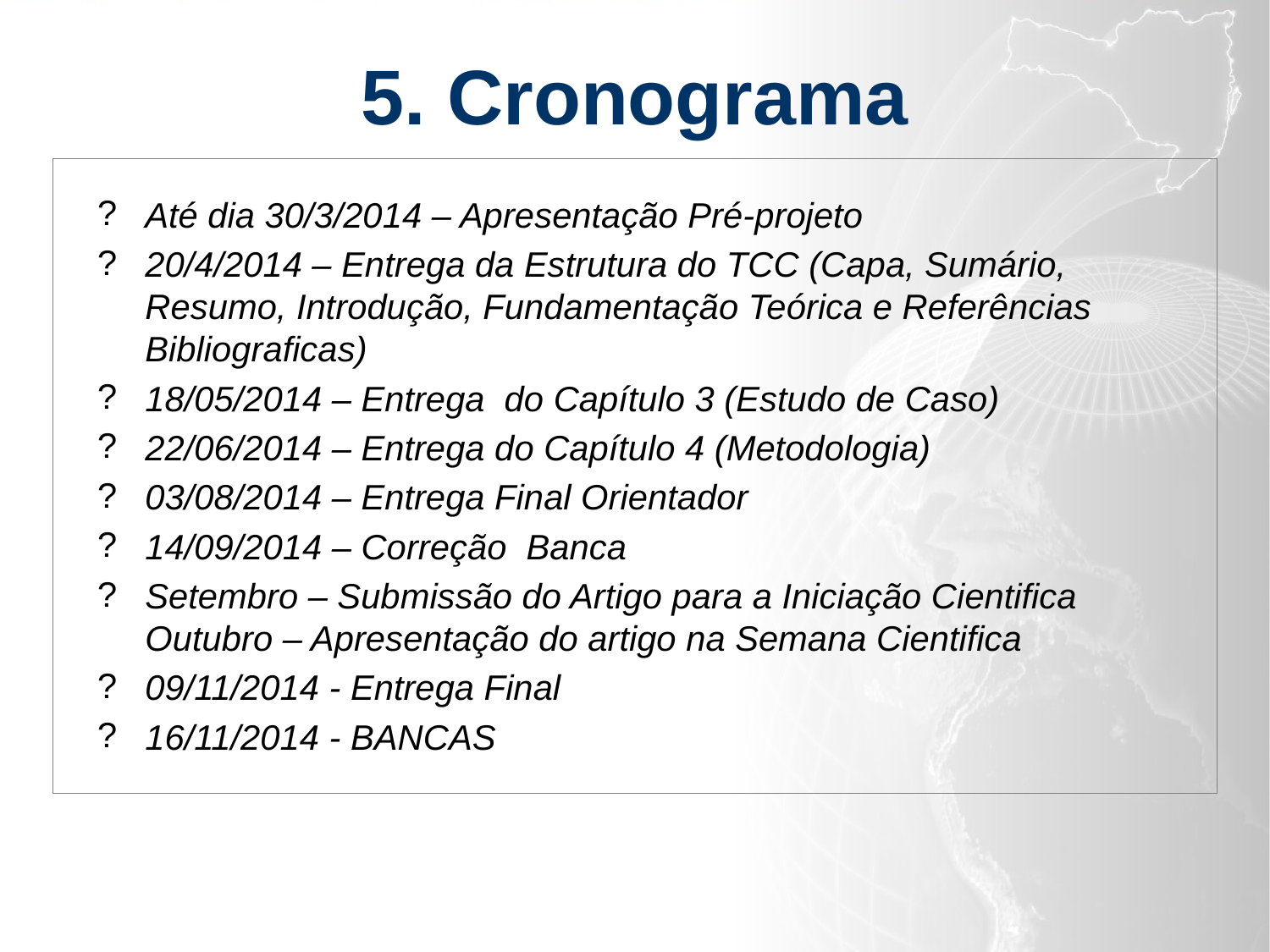

# 5. Cronograma
Até dia 30/3/2014 – Apresentação Pré-projeto
20/4/2014 – Entrega da Estrutura do TCC (Capa, Sumário, Resumo, Introdução, Fundamentação Teórica e Referências Bibliograficas)
18/05/2014 – Entrega  do Capítulo 3 (Estudo de Caso)
22/06/2014 – Entrega do Capítulo 4 (Metodologia)
03/08/2014 – Entrega Final Orientador
14/09/2014 – Correção  Banca
Setembro – Submissão do Artigo para a Iniciação Cientifica
Outubro – Apresentação do artigo na Semana Cientifica
09/11/2014 - Entrega Final
16/11/2014 - BANCAS